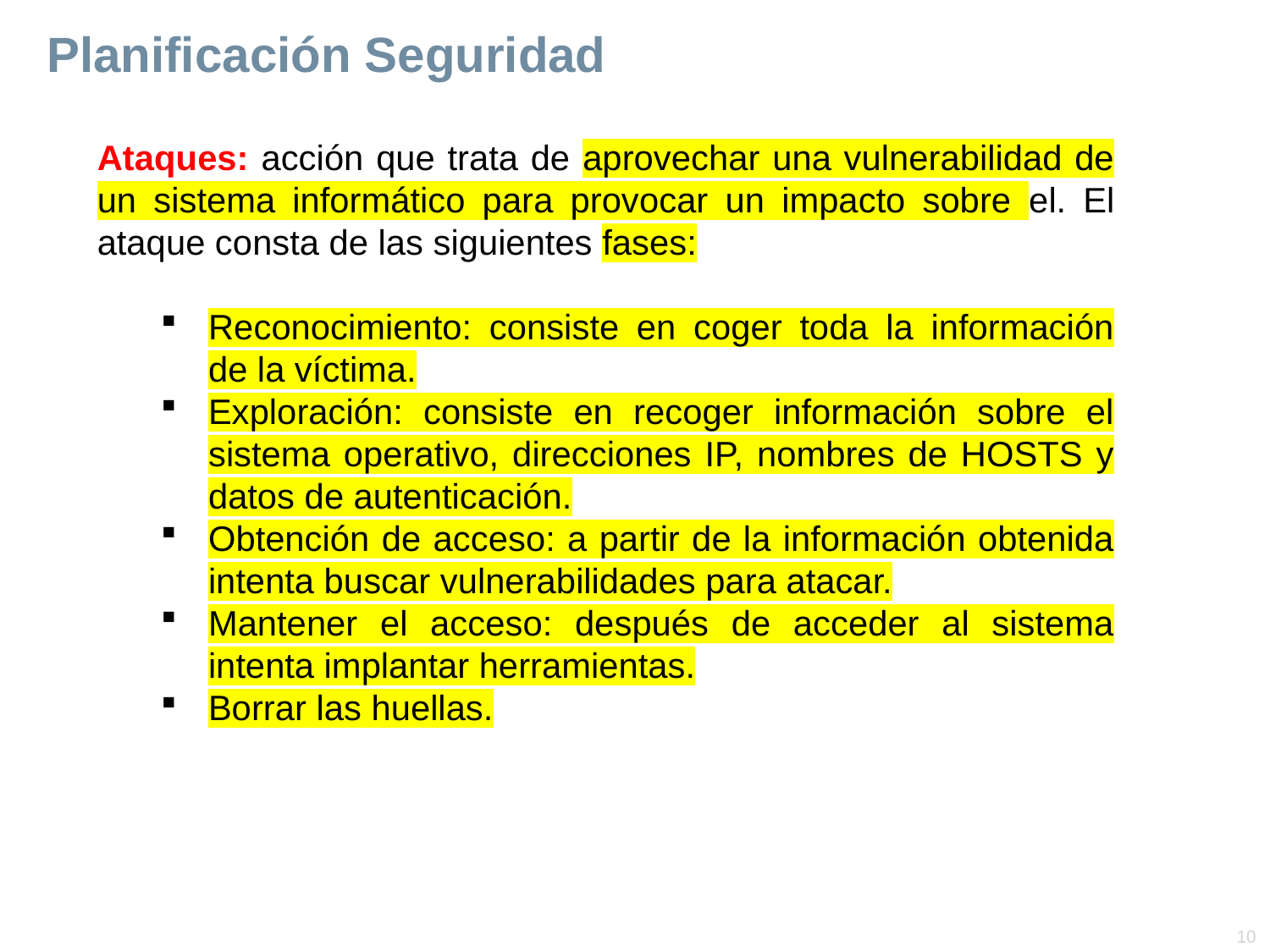

# Planificación Seguridad
Ataques: acción que trata de aprovechar una vulnerabilidad de un sistema informático para provocar un impacto sobre el. El ataque consta de las siguientes fases:

Reconocimiento: consiste en coger toda la información de la víctima.
Exploración: consiste en recoger información sobre el sistema operativo, direcciones IP, nombres de HOSTS y datos de autenticación.
Obtención de acceso: a partir de la información obtenida intenta buscar vulnerabilidades para atacar.
Mantener el acceso: después de acceder al sistema intenta implantar herramientas.
Borrar las huellas.